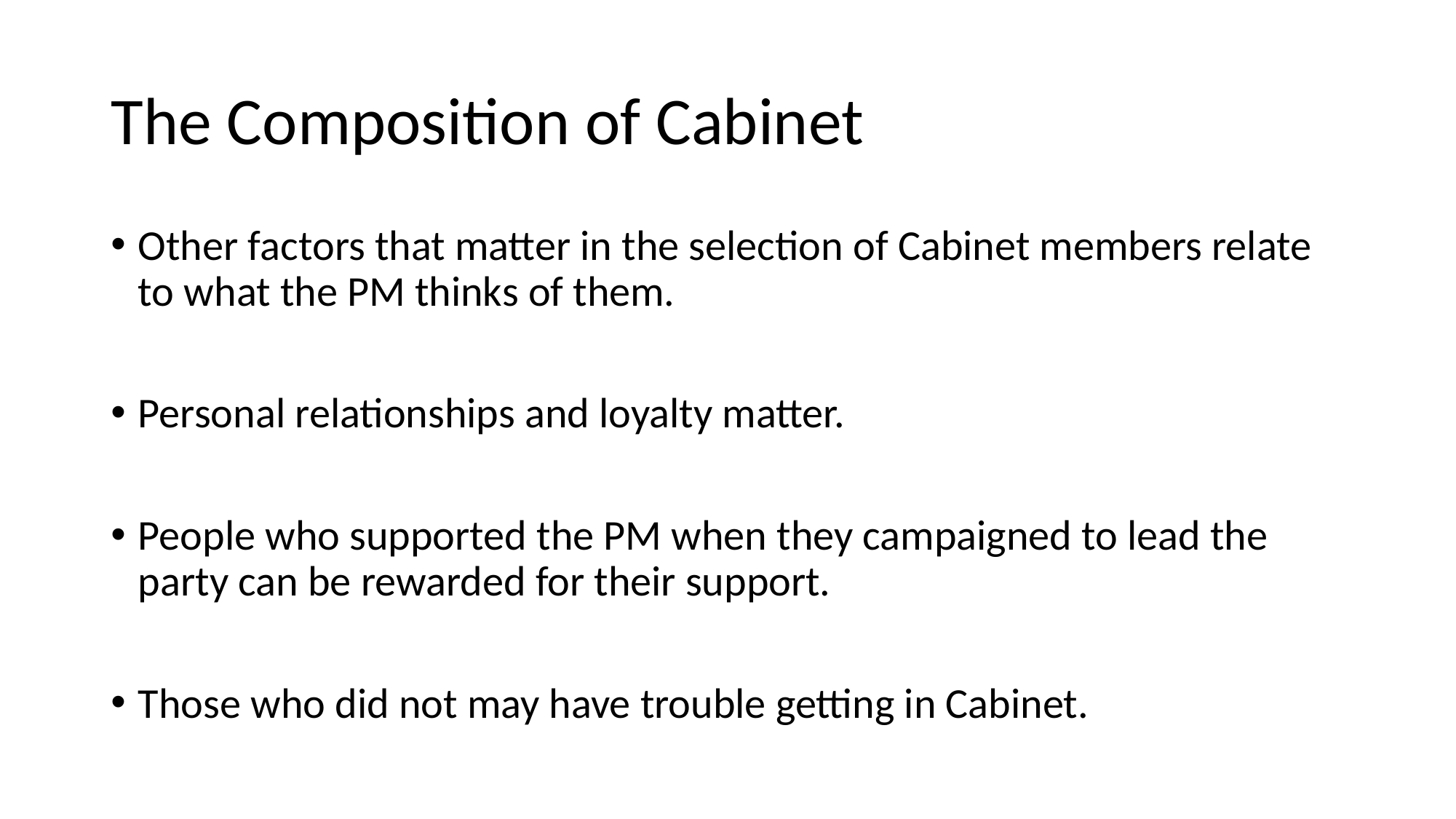

# The Composition of Cabinet
Other factors that matter in the selection of Cabinet members relate to what the PM thinks of them.

Personal relationships and loyalty matter.

People who supported the PM when they campaigned to lead the party can be rewarded for their support.

Those who did not may have trouble getting in Cabinet.